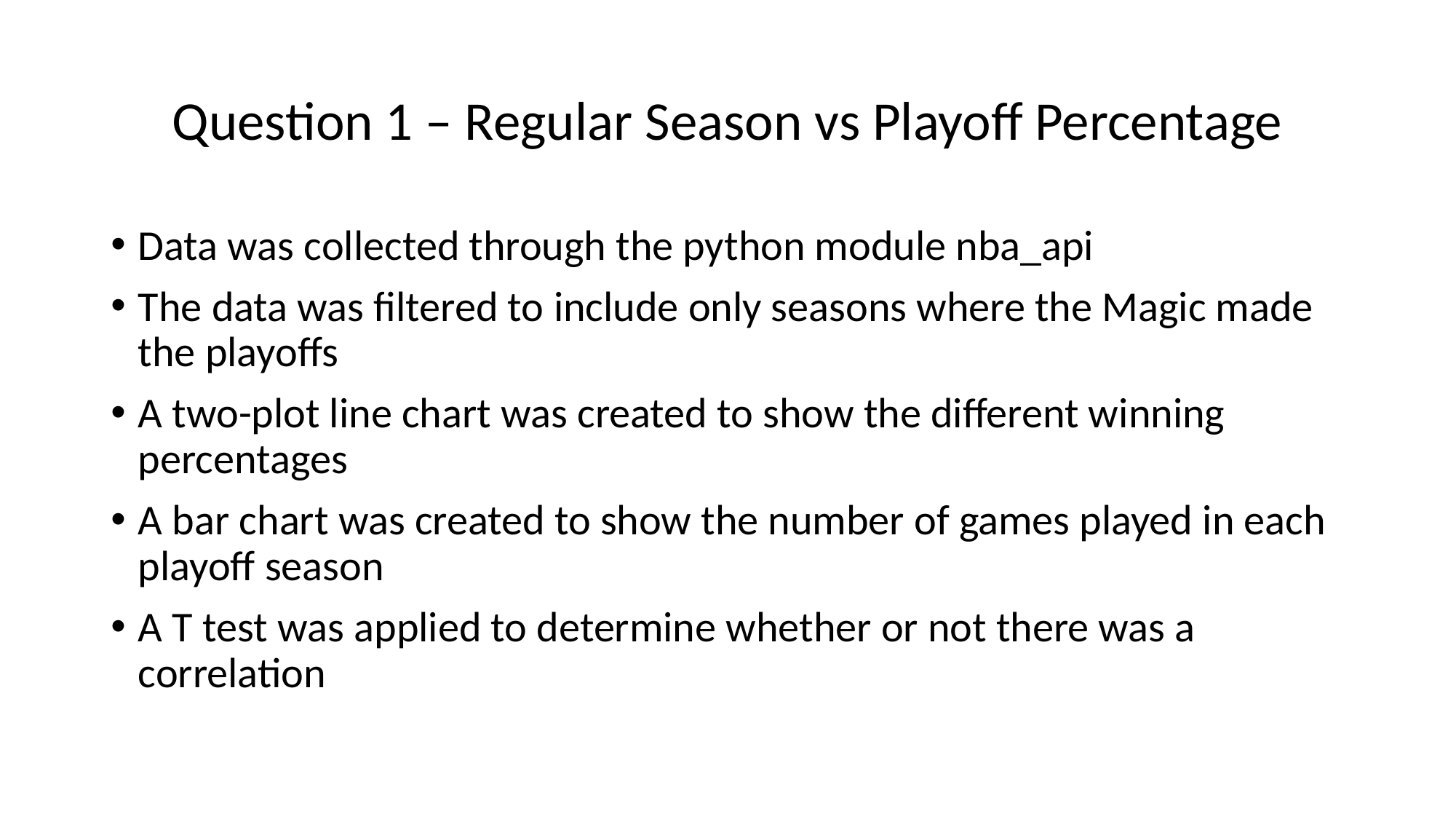

# Question 1 – Regular Season vs Playoff Percentage
Data was collected through the python module nba_api
The data was filtered to include only seasons where the Magic made the playoffs
A two-plot line chart was created to show the different winning percentages
A bar chart was created to show the number of games played in each playoff season
A T test was applied to determine whether or not there was a correlation